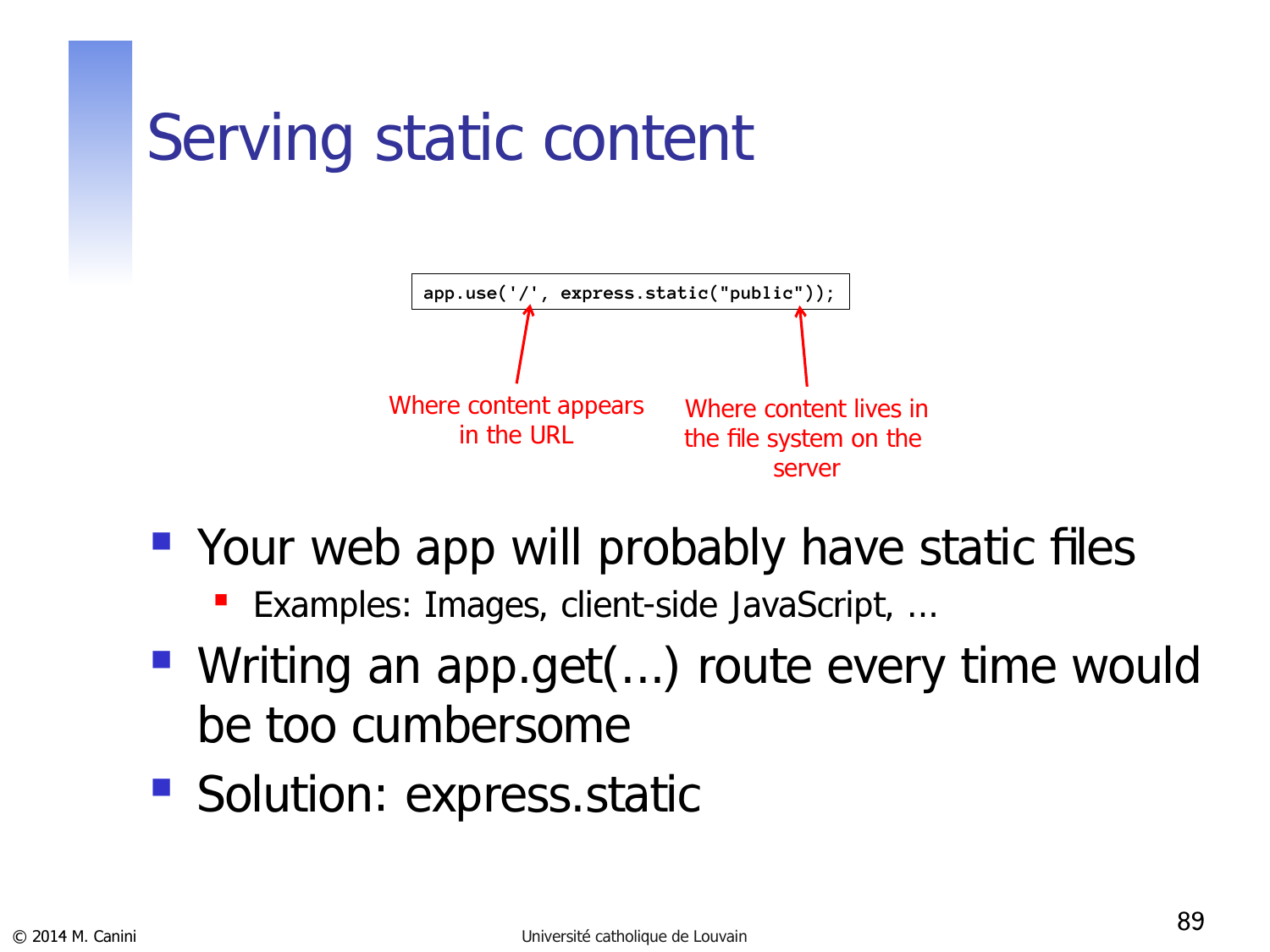

# Serving static content
app.use('/', express.static("public"));
Where content appears
in the URL
Where content lives in
the file system on the
server
Your web app will probably have static files
Examples: Images, client-side JavaScript, ...
Writing an app.get(...) route every time would be too cumbersome
Solution: express.static
89
Université catholique de Louvain